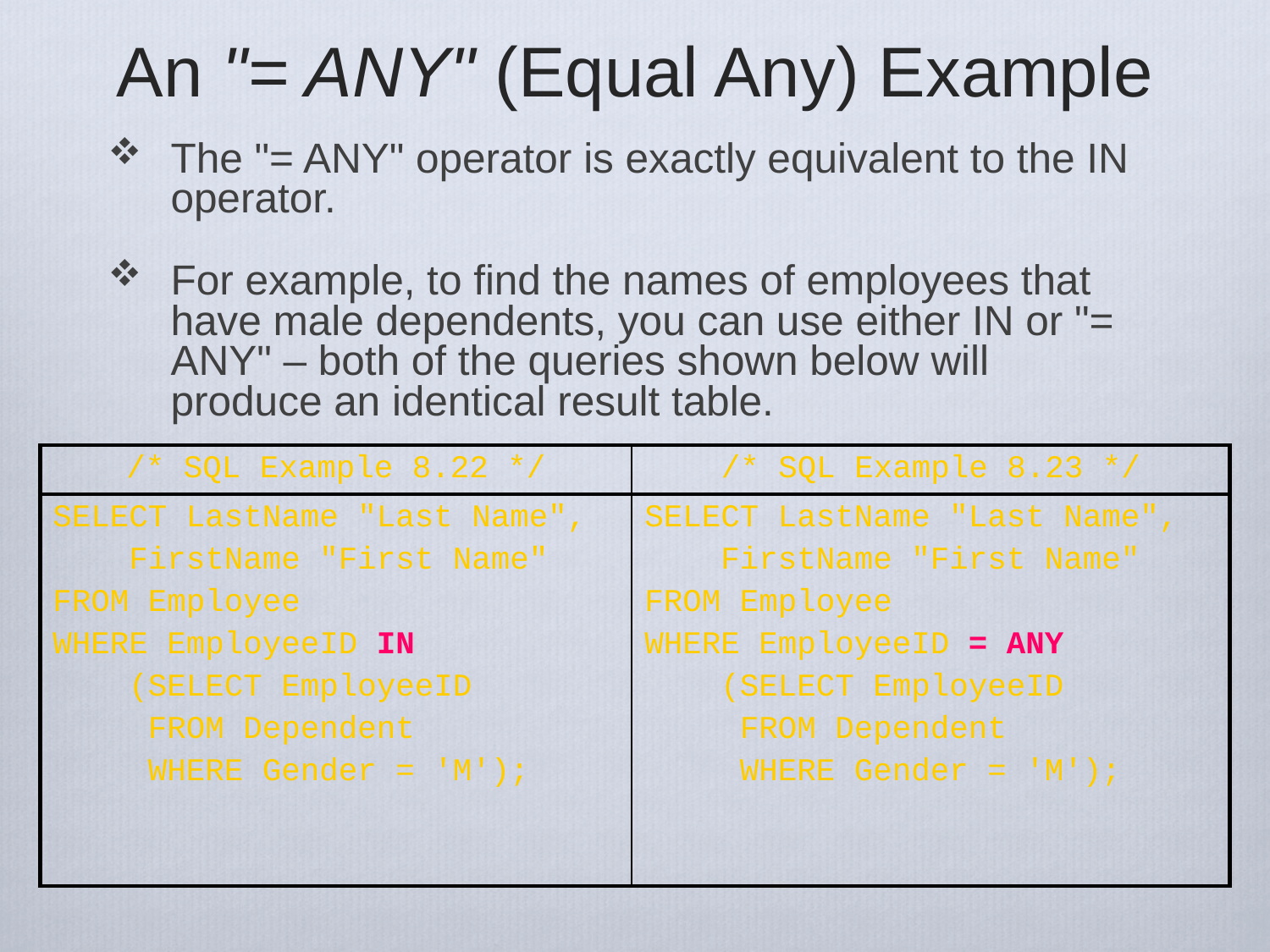

# An "= ANY" (Equal Any) Example
The "= ANY" operator is exactly equivalent to the IN operator.
For example, to find the names of employees that have male dependents, you can use either IN or "= ANY" – both of the queries shown below will produce an identical result table.

| /\* SQL Example 8.22 \*/ | /\* SQL Example 8.23 \*/ |
| --- | --- |
| SELECT LastName "Last Name", FirstName "First Name" FROM Employee WHERE EmployeeID IN (SELECT EmployeeID FROM Dependent WHERE Gender = 'M'); | SELECT LastName "Last Name", FirstName "First Name" FROM Employee WHERE EmployeeID = ANY (SELECT EmployeeID FROM Dependent WHERE Gender = 'M'); |